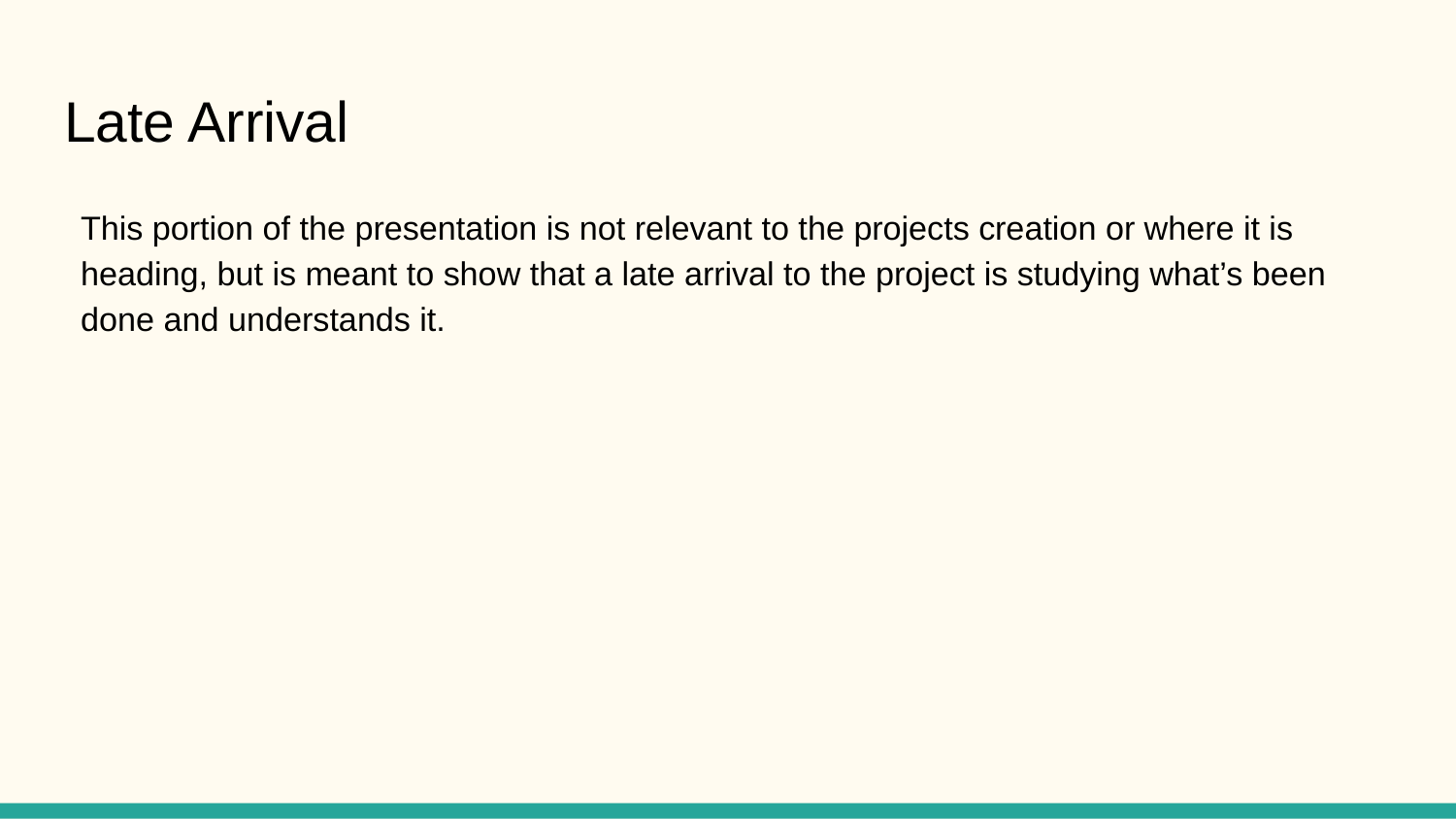

# Late Arrival
This portion of the presentation is not relevant to the projects creation or where it is heading, but is meant to show that a late arrival to the project is studying what’s been done and understands it.